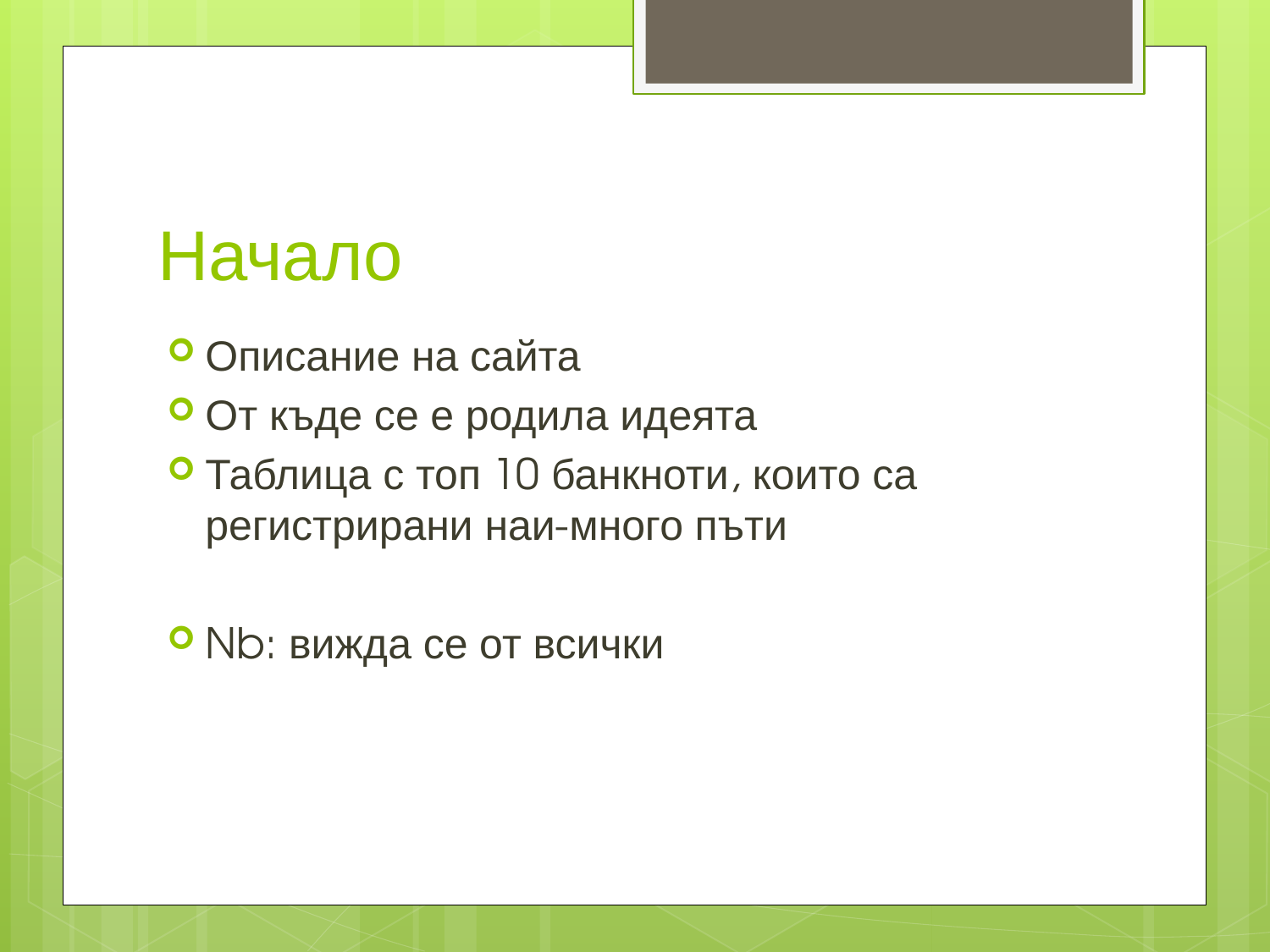

# Начало
Описание на сайта
От къде се е родила идеята
Таблица с топ 10 банкноти, които са регистрирани наи-много пъти

Nb: вижда се от всички